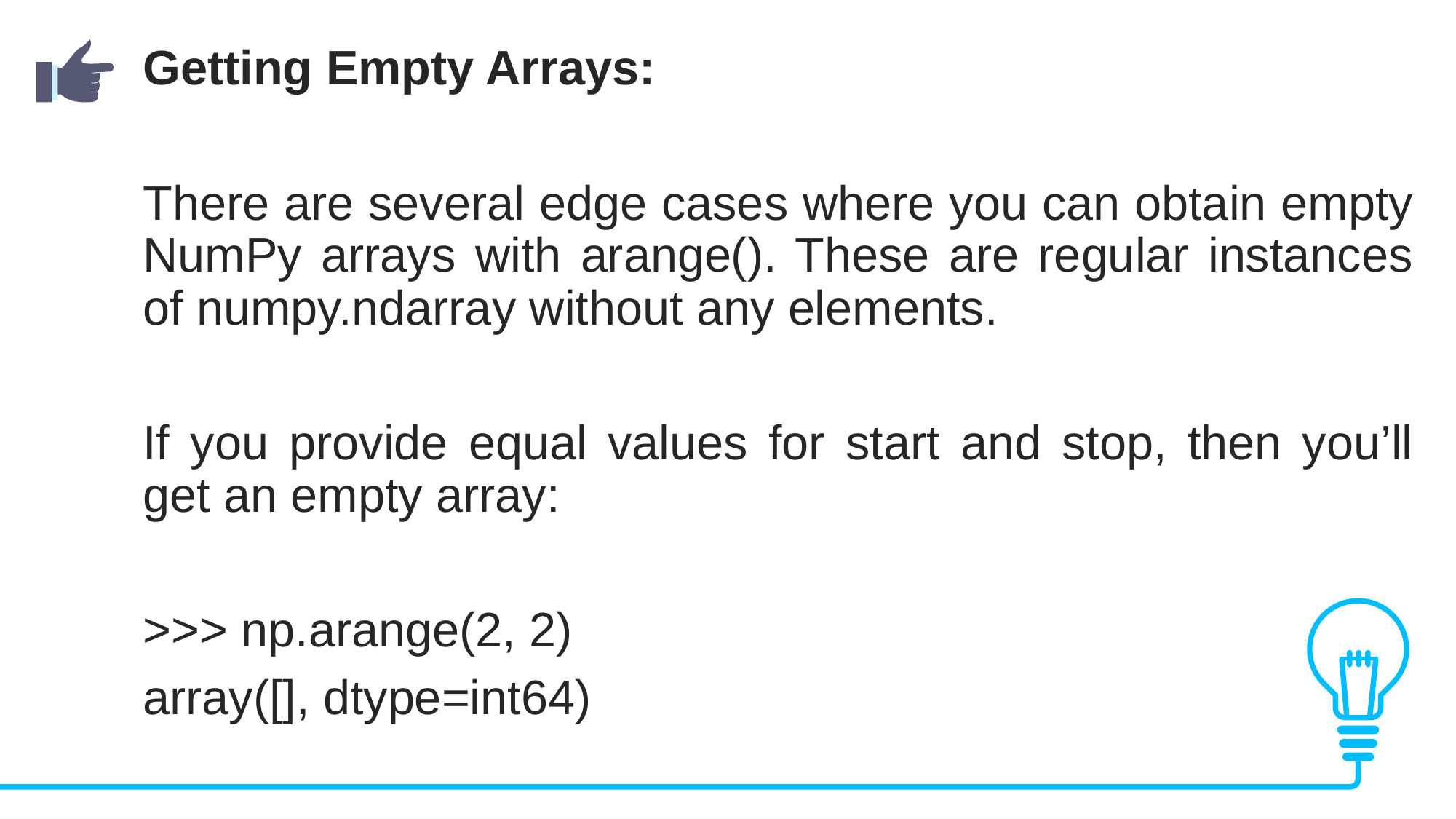

Getting Empty Arrays:

There are several edge cases where you can obtain empty NumPy arrays with arange(). These are regular instances of numpy.ndarray without any elements.

If you provide equal values for start and stop, then you’ll get an empty array:

>>> np.arange(2, 2)
array([], dtype=int64)